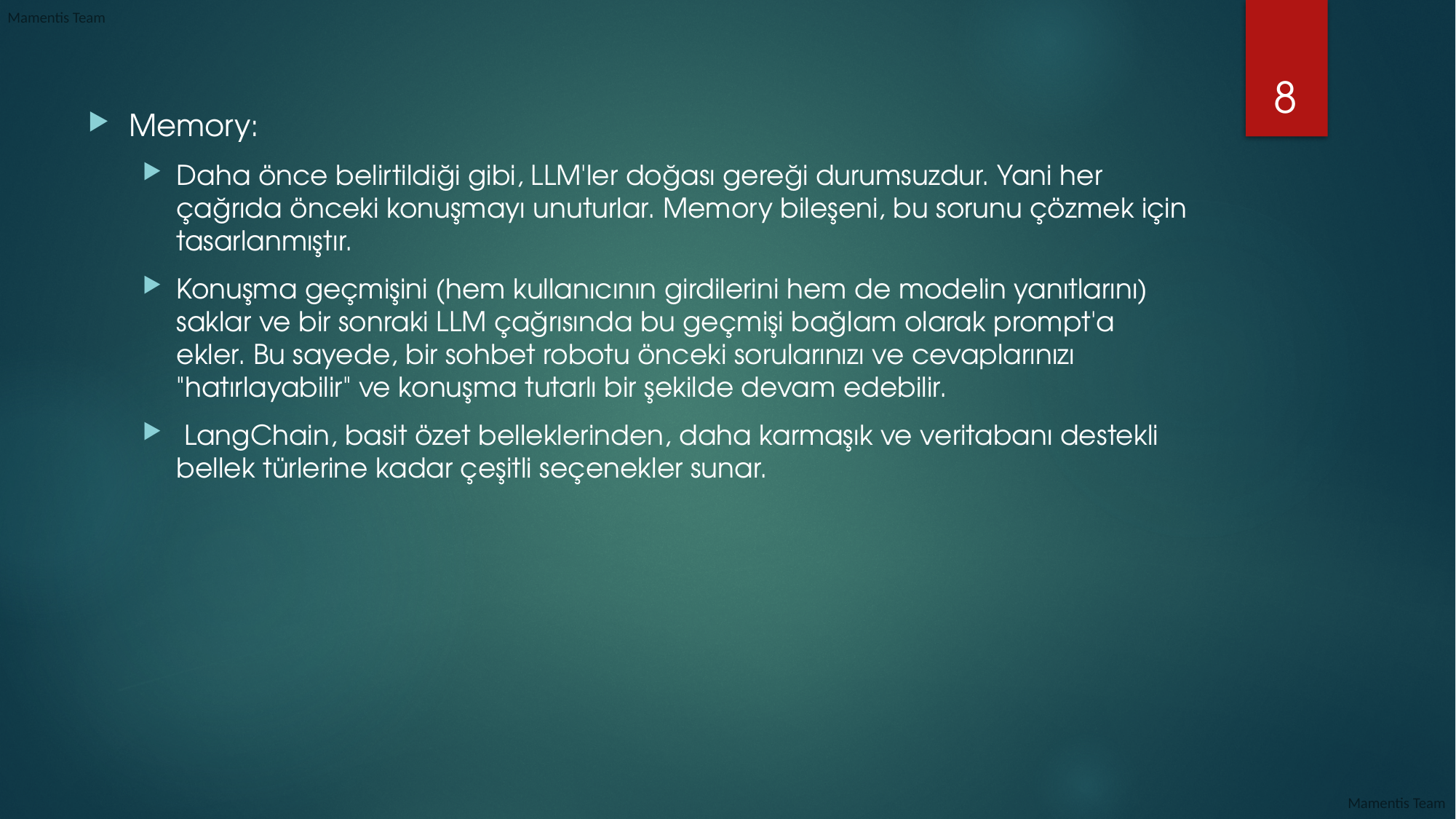

8
Memory:
Daha önce belirtildiği gibi, LLM'ler doğası gereği durumsuzdur. Yani her çağrıda önceki konuşmayı unuturlar. Memory bileşeni, bu sorunu çözmek için tasarlanmıştır.
Konuşma geçmişini (hem kullanıcının girdilerini hem de modelin yanıtlarını) saklar ve bir sonraki LLM çağrısında bu geçmişi bağlam olarak prompt'a ekler. Bu sayede, bir sohbet robotu önceki sorularınızı ve cevaplarınızı "hatırlayabilir" ve konuşma tutarlı bir şekilde devam edebilir.
 LangChain, basit özet belleklerinden, daha karmaşık ve veritabanı destekli bellek türlerine kadar çeşitli seçenekler sunar.